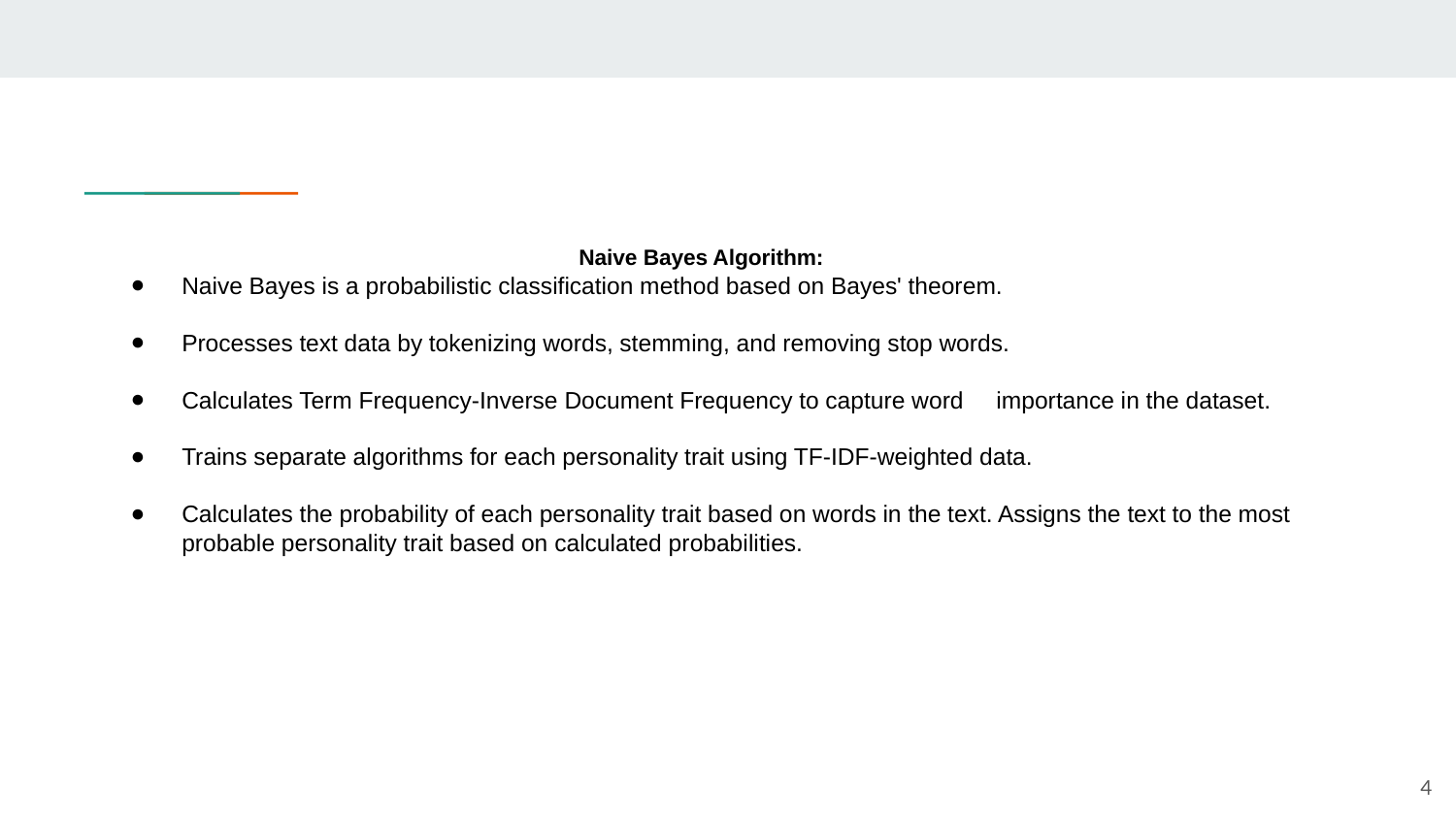

Naive Bayes Algorithm:
Naive Bayes is a probabilistic classification method based on Bayes' theorem.

Processes text data by tokenizing words, stemming, and removing stop words.

Calculates Term Frequency-Inverse Document Frequency to capture word     importance in the dataset.

Trains separate algorithms for each personality trait using TF-IDF-weighted data.

Calculates the probability of each personality trait based on words in the text. Assigns the text to the most probable personality trait based on calculated probabilities.

4